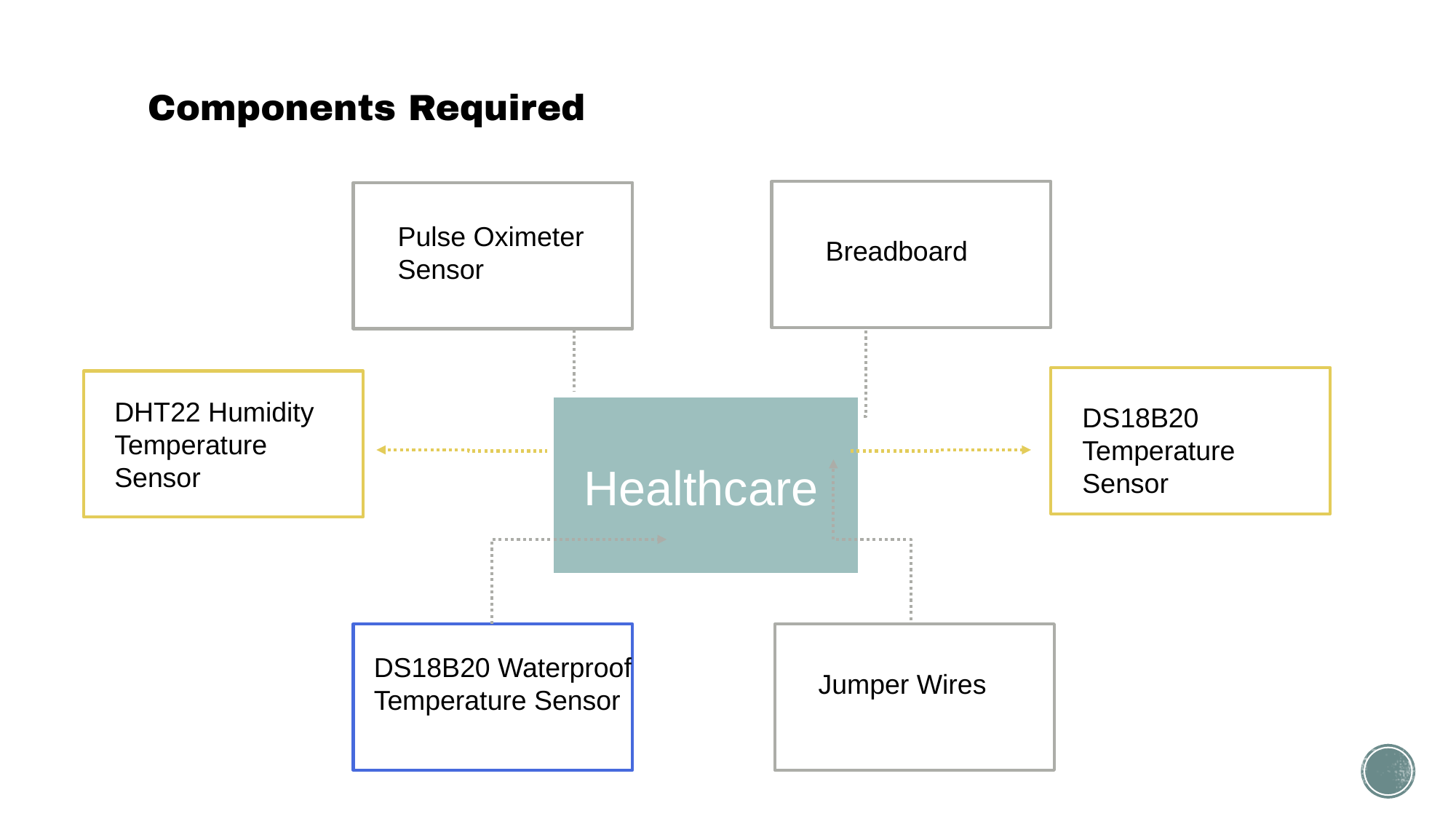

# Components Required

Pulse Oximeter Sensor
Breadboard

DHT22 Humidity Temperature Sensor
DS18B20 Temperature Sensor
Healthcare

DS18B20 Waterproof
Temperature Sensor
Jumper Wires